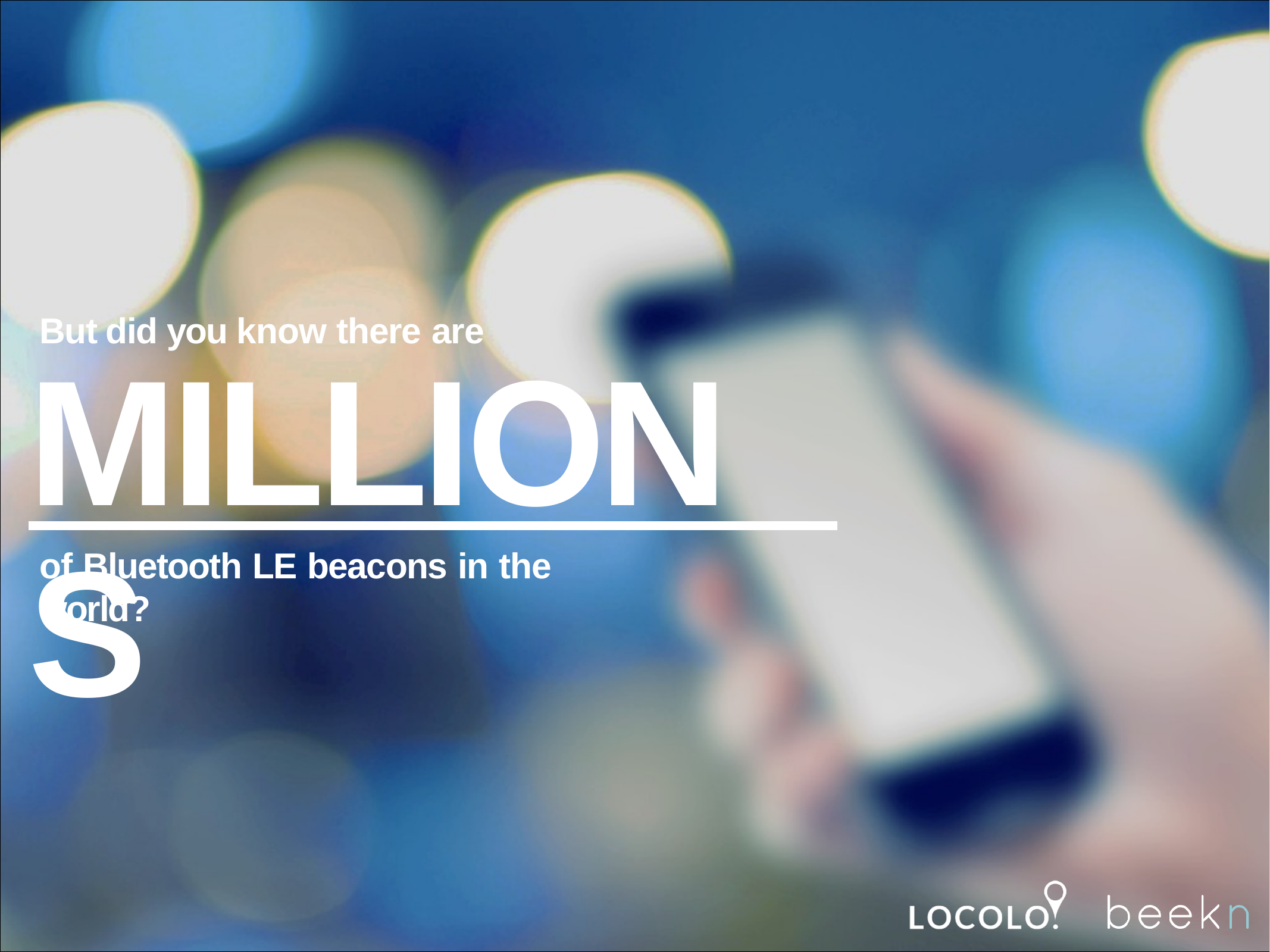

# But did you know there are
MILLIONS

of Bluetooth LE beacons in the world?